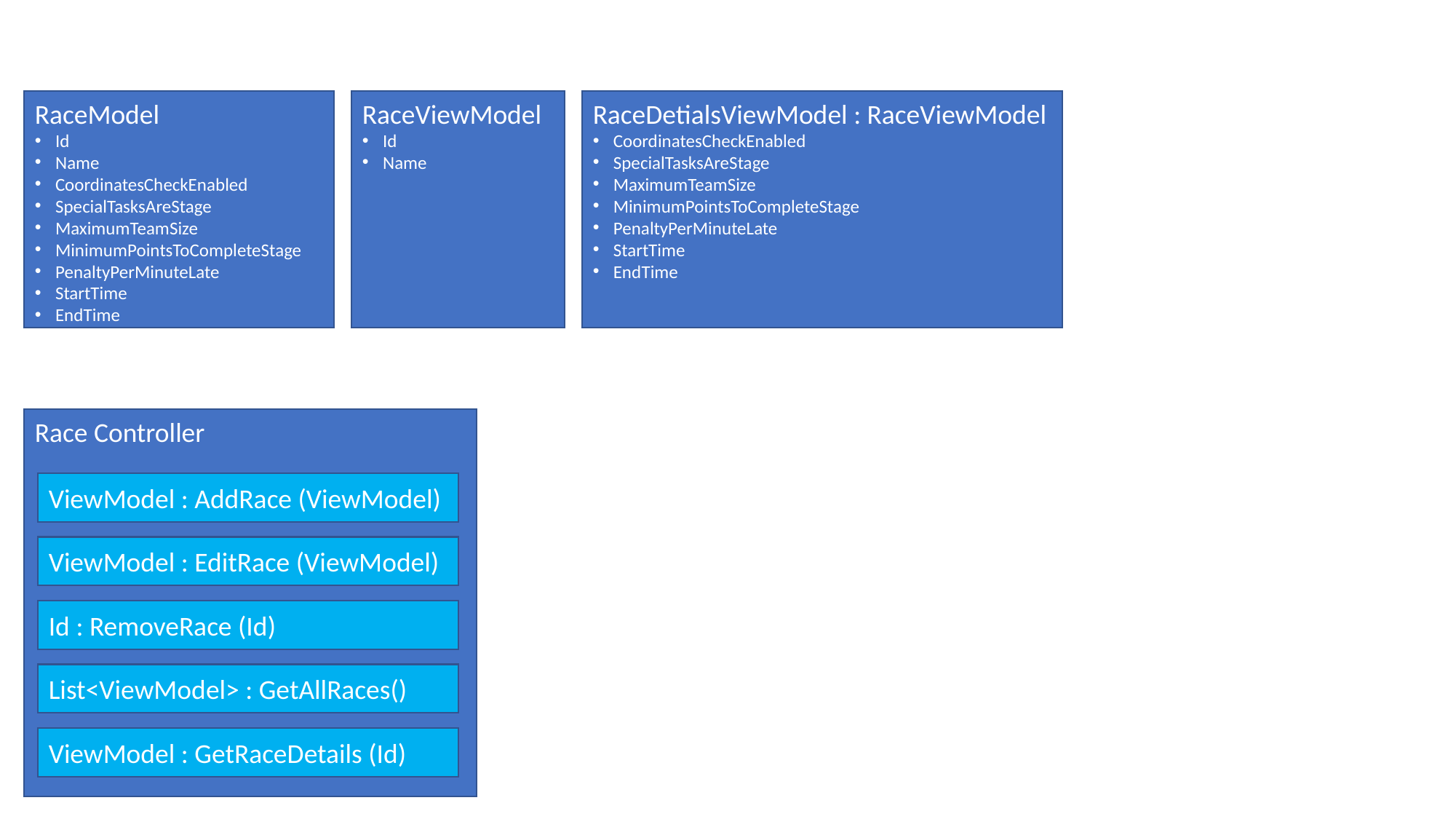

RaceModel
Id
Name
CoordinatesCheckEnabled
SpecialTasksAreStage
MaximumTeamSize
MinimumPointsToCompleteStage
PenaltyPerMinuteLate
StartTime
EndTime
RaceViewModel
Id
Name
RaceDetialsViewModel : RaceViewModel
CoordinatesCheckEnabled
SpecialTasksAreStage
MaximumTeamSize
MinimumPointsToCompleteStage
PenaltyPerMinuteLate
StartTime
EndTime
Race Controller
ViewModel : AddRace (ViewModel)
ViewModel : EditRace (ViewModel)
Id : RemoveRace (Id)
List<ViewModel> : GetAllRaces()
ViewModel : GetRaceDetails (Id)